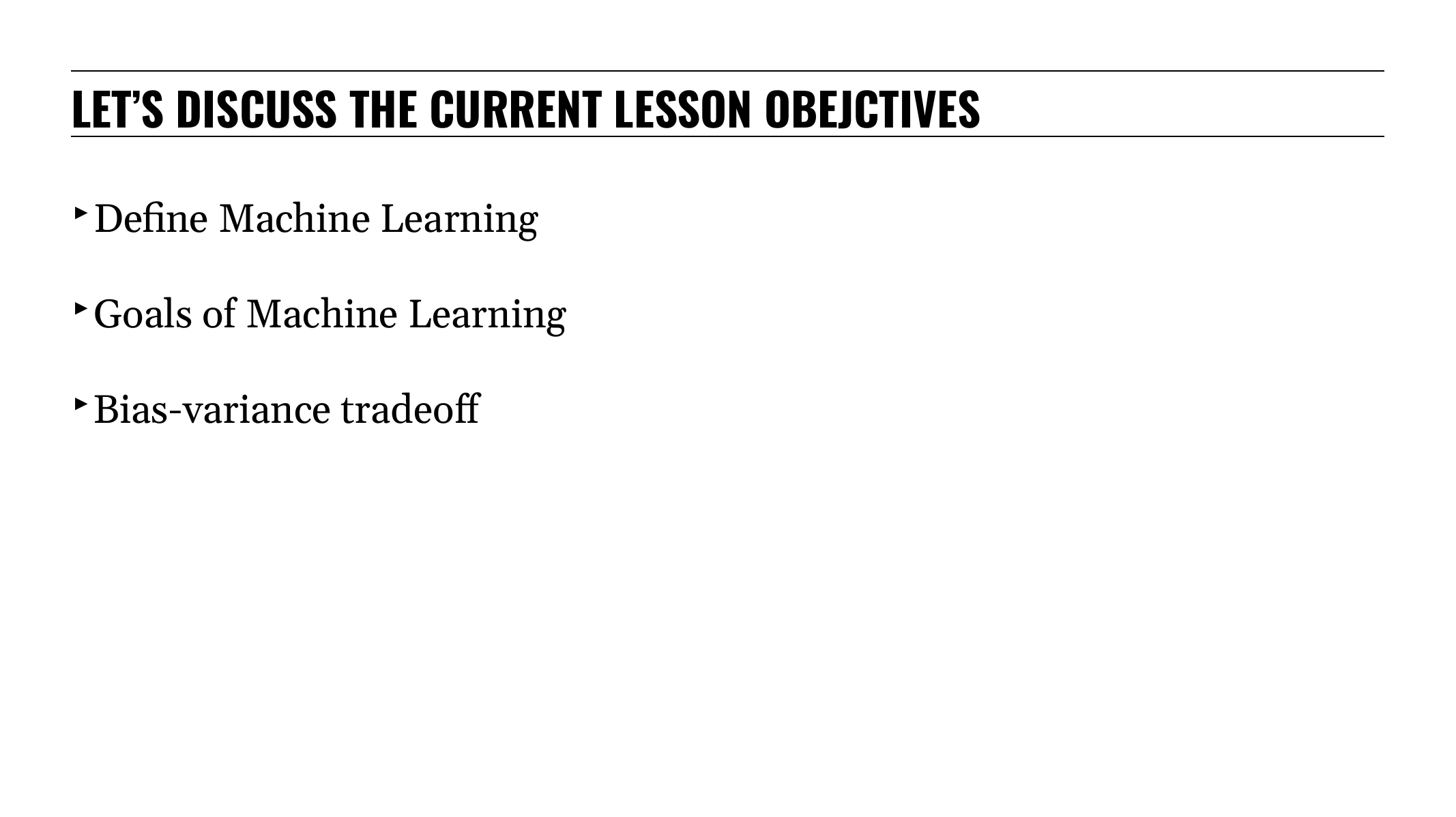

LET’S DISCUSS THE CURRENT LESSON OBEJCTIVES

Define Machine Learning

Goals of Machine Learning

Bias-variance tradeoff